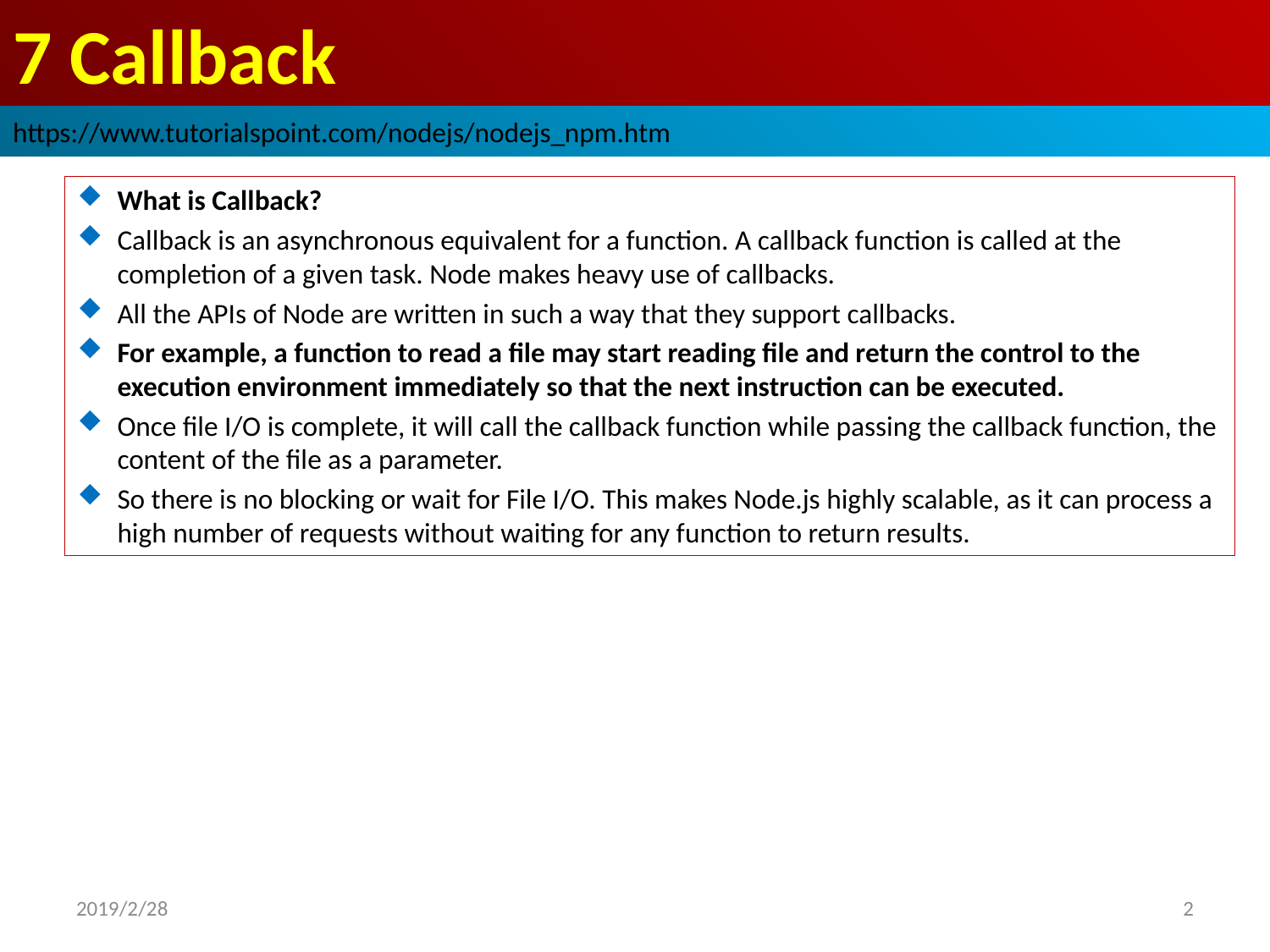

# 7 Callback
https://www.tutorialspoint.com/nodejs/nodejs_npm.htm
What is Callback?
Callback is an asynchronous equivalent for a function. A callback function is called at the completion of a given task. Node makes heavy use of callbacks.
All the APIs of Node are written in such a way that they support callbacks.
For example, a function to read a file may start reading file and return the control to the execution environment immediately so that the next instruction can be executed.
Once file I/O is complete, it will call the callback function while passing the callback function, the content of the file as a parameter.
So there is no blocking or wait for File I/O. This makes Node.js highly scalable, as it can process a high number of requests without waiting for any function to return results.
2019/2/28
2